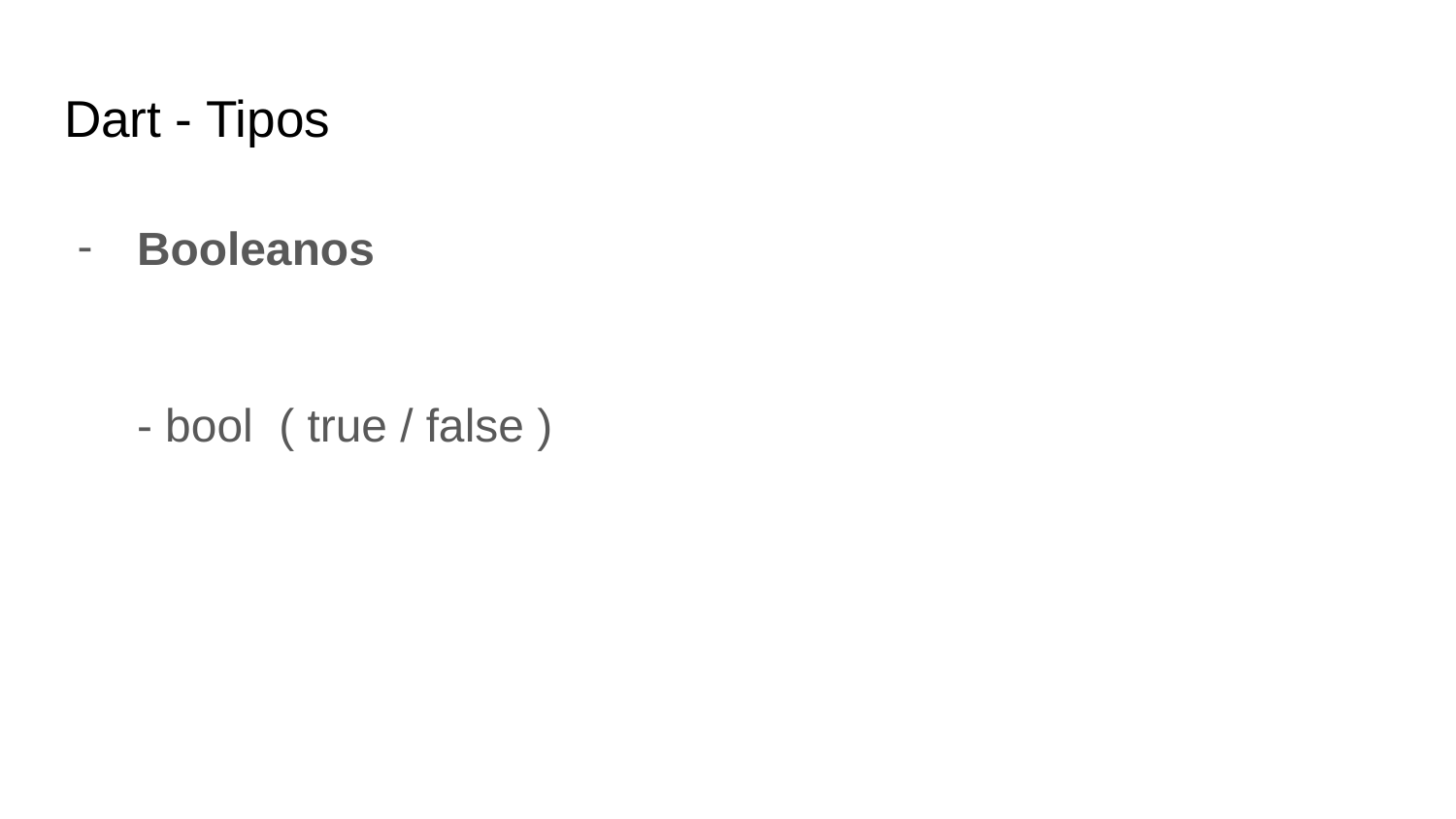

# Dart - Tipos
Booleanos

- bool  ( true / false )